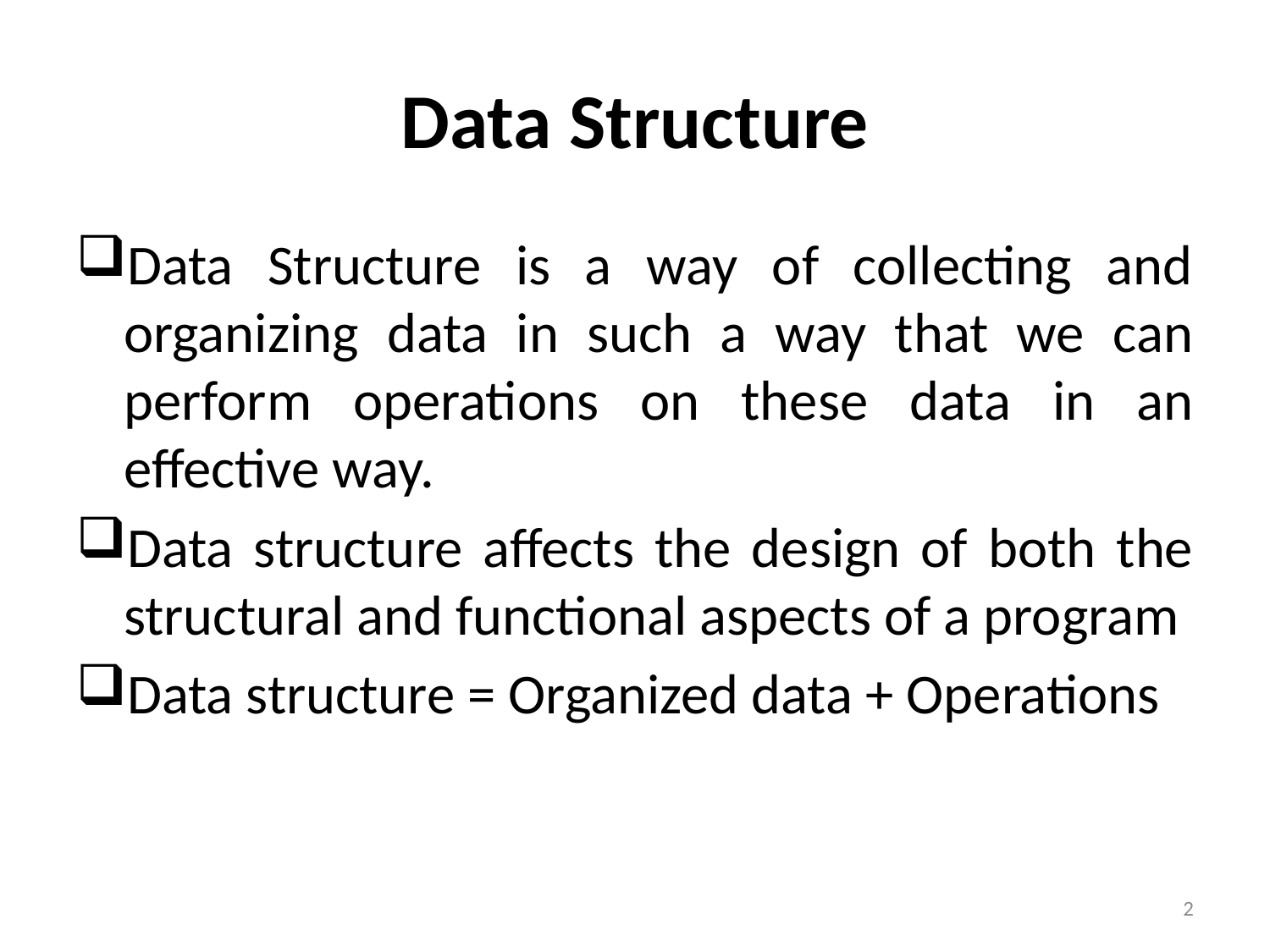

# Data Structure
Data Structure is a way of collecting and organizing data in such a way that we can perform operations on these data in an effective way.
Data structure affects the design of both the structural and functional aspects of a program
Data structure = Organized data + Operations

2